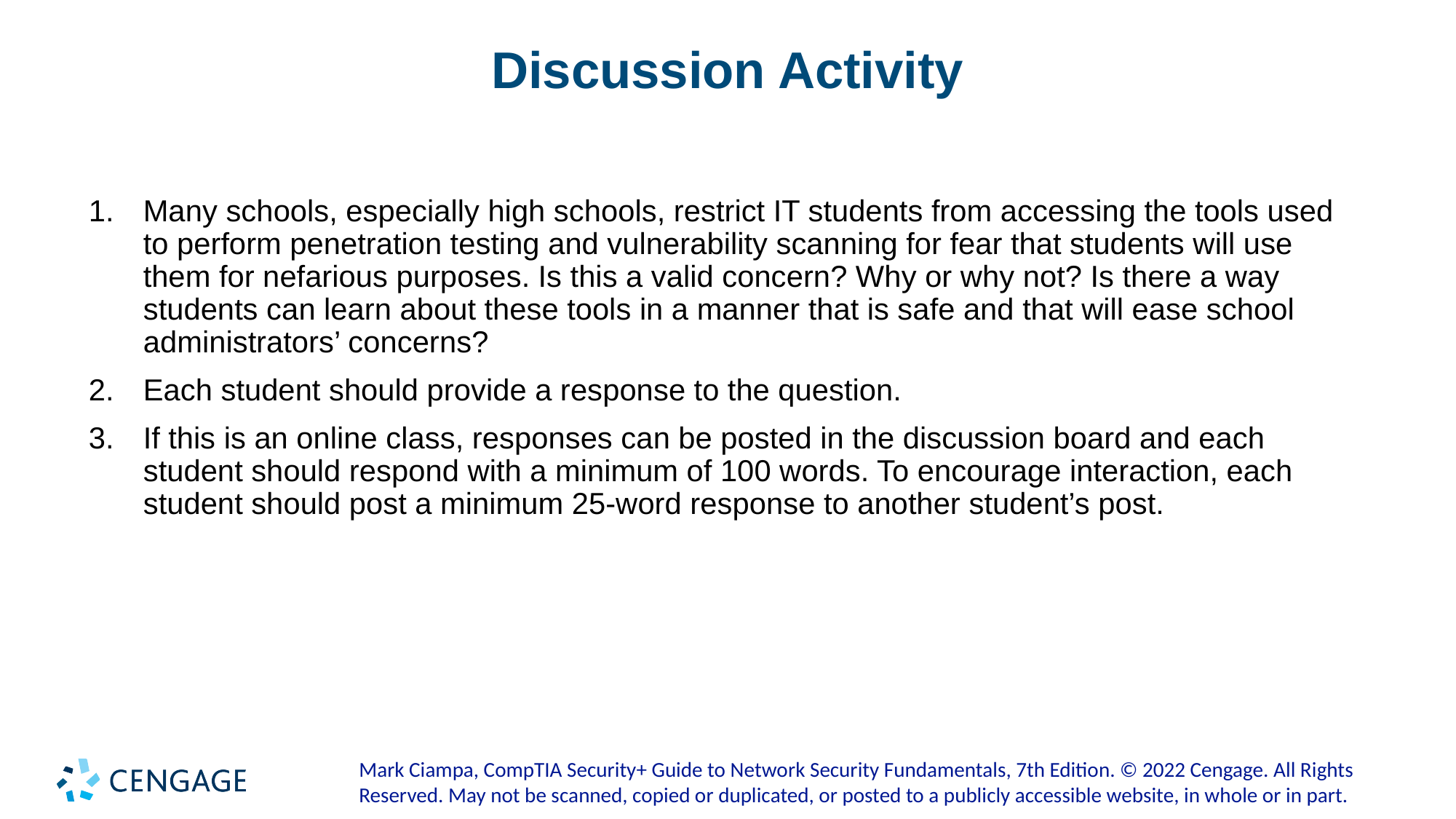

# Discussion Activity
Many schools, especially high schools, restrict IT students from accessing the tools used to perform penetration testing and vulnerability scanning for fear that students will use them for nefarious purposes. Is this a valid concern? Why or why not? Is there a way students can learn about these tools in a manner that is safe and that will ease school administrators’ concerns?
Each student should provide a response to the question.
If this is an online class, responses can be posted in the discussion board and each student should respond with a minimum of 100 words. To encourage interaction, each student should post a minimum 25-word response to another student’s post.